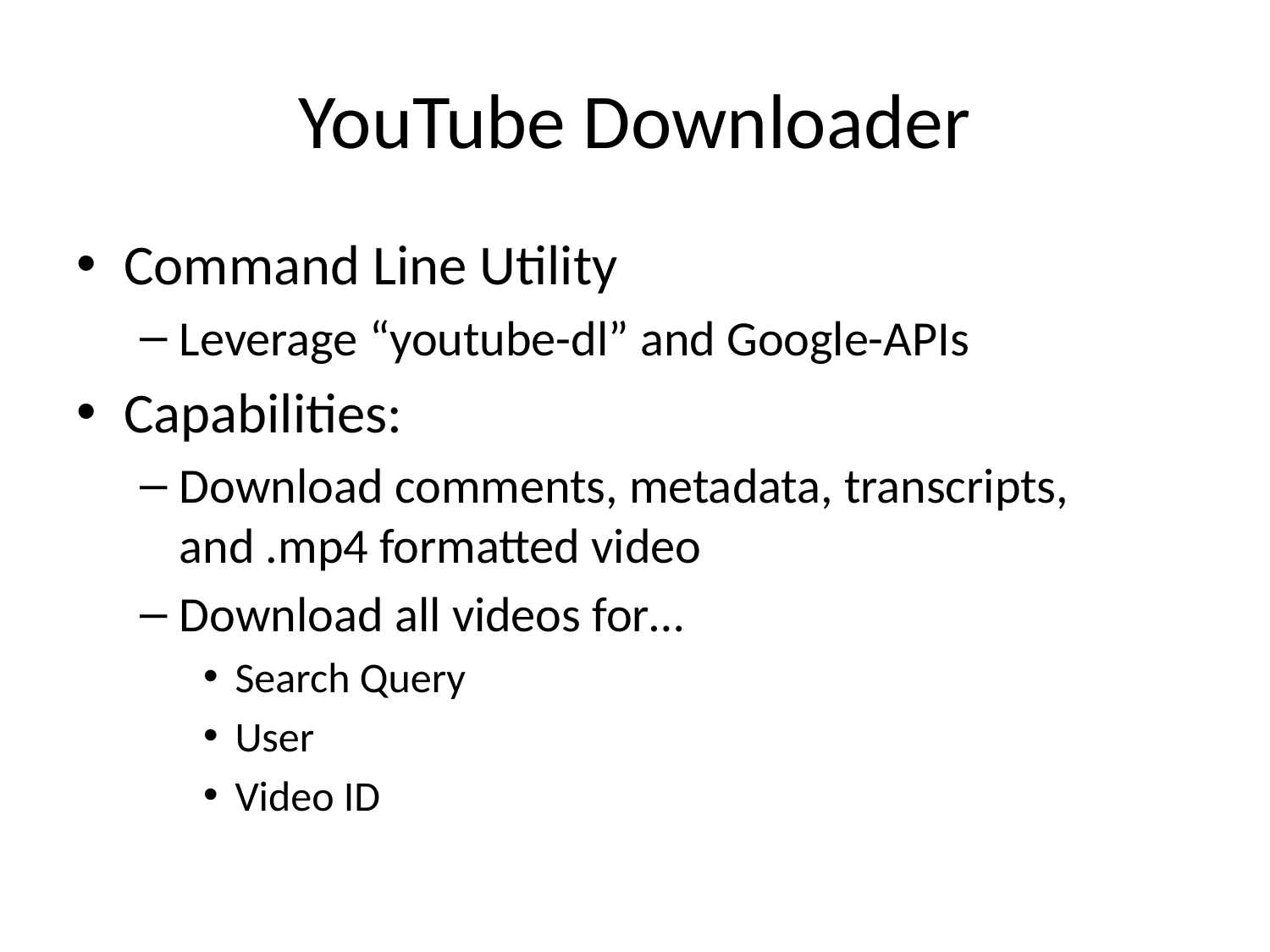

# YouTube Downloader
Command Line Utility
Leverage “youtube-dl” and Google-APIs
Capabilities:
Download comments, metadata, transcripts, and .mp4 formatted video
Download all videos for…
Search Query
User
Video ID